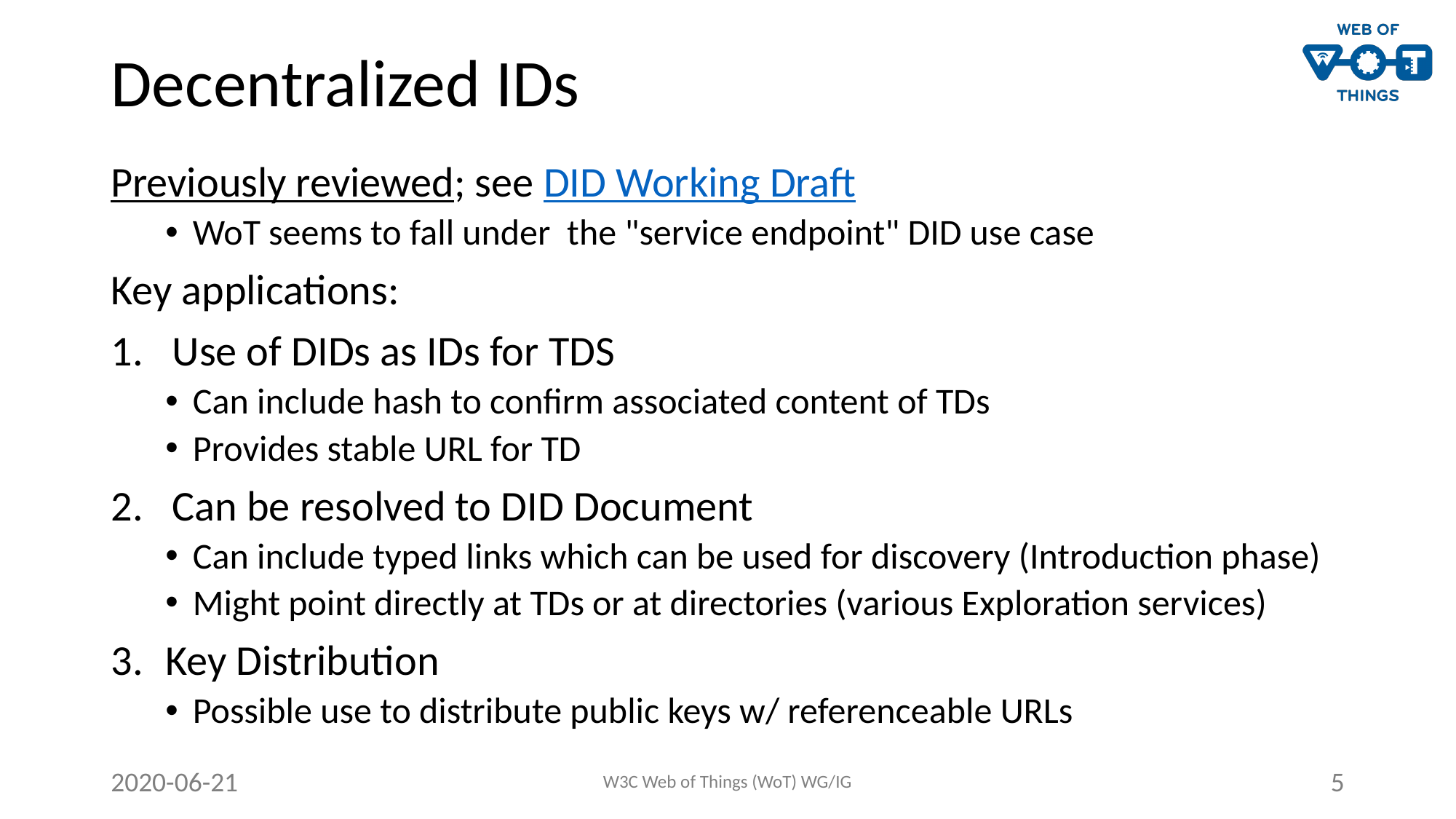

# Decentralized IDs
Previously reviewed; see DID Working Draft
WoT seems to fall under  the "service endpoint" DID use case
Key applications:
Use of DIDs as IDs for TDS
Can include hash to confirm associated content of TDs
Provides stable URL for TD
Can be resolved to DID Document
Can include typed links which can be used for discovery (Introduction phase)
Might point directly at TDs or at directories (various Exploration services)
Key Distribution
Possible use to distribute public keys w/ referenceable URLs

2020-06-21
W3C Web of Things (WoT) WG/IG
5